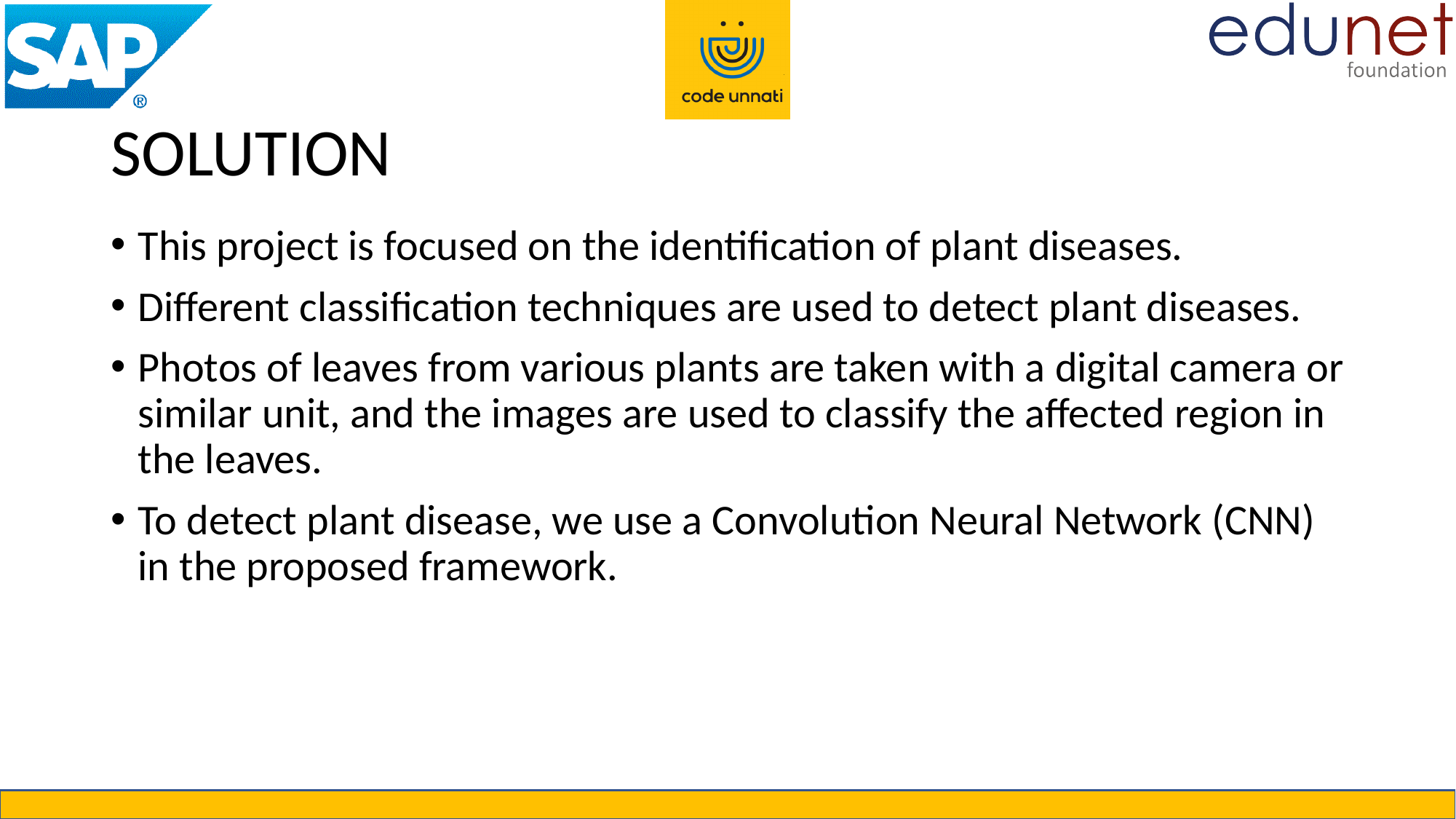

# SOLUTION
This project is focused on the identification of plant diseases.
Different classification techniques are used to detect plant diseases.
Photos of leaves from various plants are taken with a digital camera or similar unit, and the images are used to classify the affected region in the leaves.
To detect plant disease, we use a Convolution Neural Network (CNN) in the proposed framework.